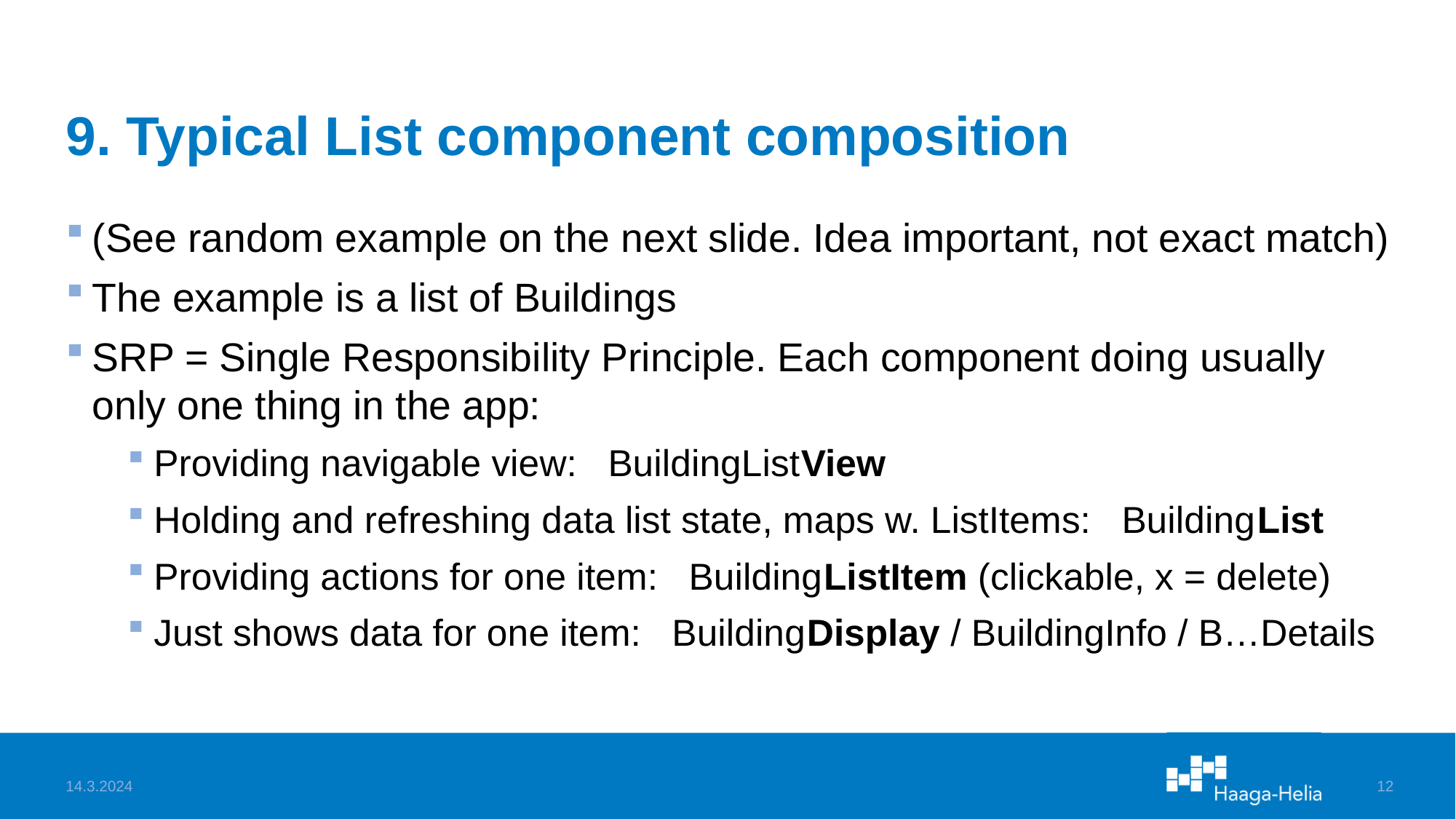

# 9. Typical List component composition
(See random example on the next slide. Idea important, not exact match)
The example is a list of Buildings
SRP = Single Responsibility Principle. Each component doing usually only one thing in the app:
Providing navigable view:   BuildingListView
Holding and refreshing data list state, maps w. ListItems:   BuildingList
Providing actions for one item:   BuildingListItem (clickable, x = delete)
Just shows data for one item:   BuildingDisplay / BuildingInfo / B…Details
14.3.2024

12